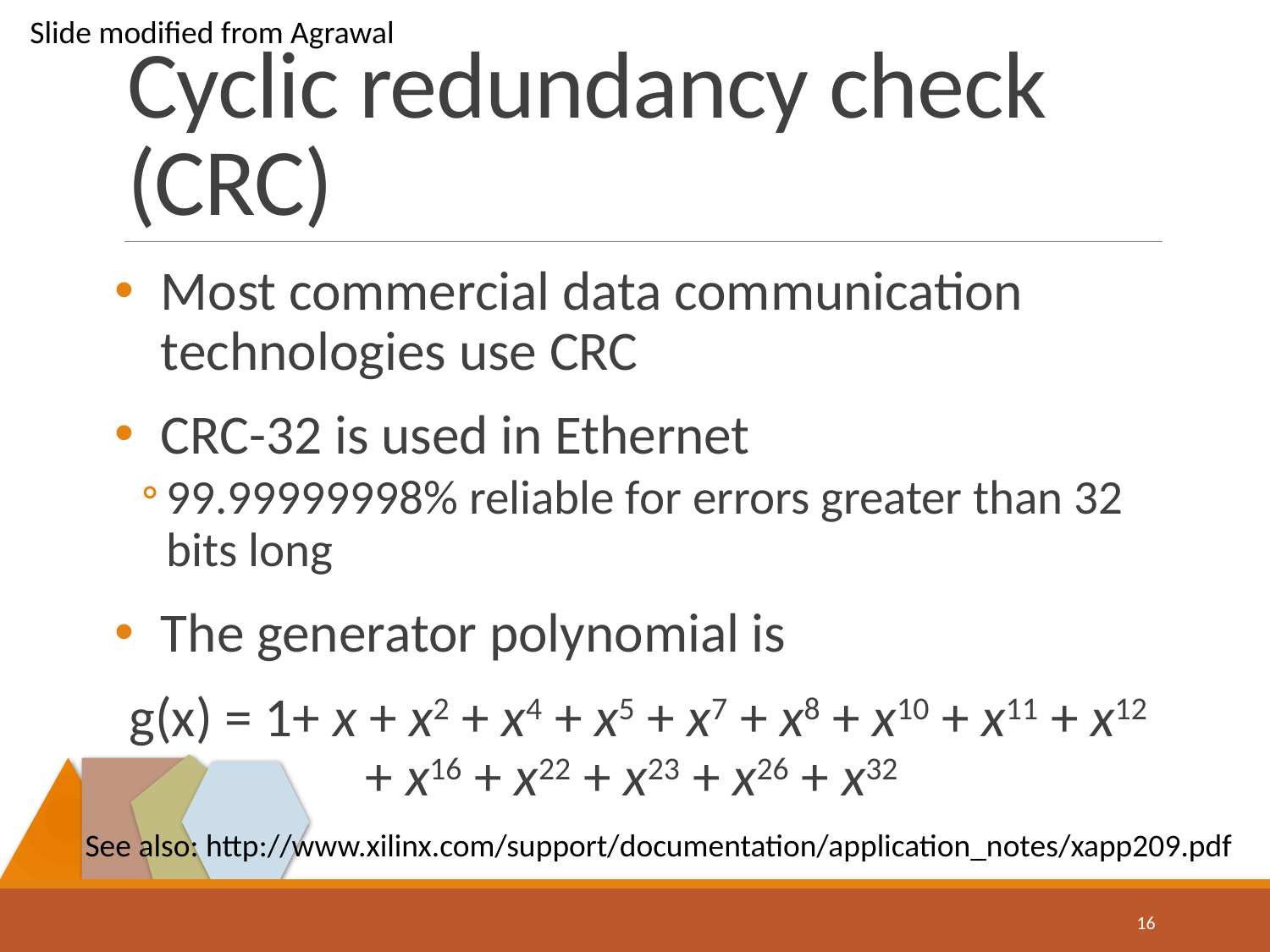

Slide modified from Agrawal
# Cyclic redundancy check (CRC)
Most commercial data communication technologies use CRC
CRC-32 is used in Ethernet
99.99999998% reliable for errors greater than 32 bits long
The generator polynomial is
g(x) = 1+ x + x2 + x4 + x5 + x7 + x8 + x10 + x11 + x12 + x16 + x22 + x23 + x26 + x32
See also: http://www.xilinx.com/support/documentation/application_notes/xapp209.pdf
16